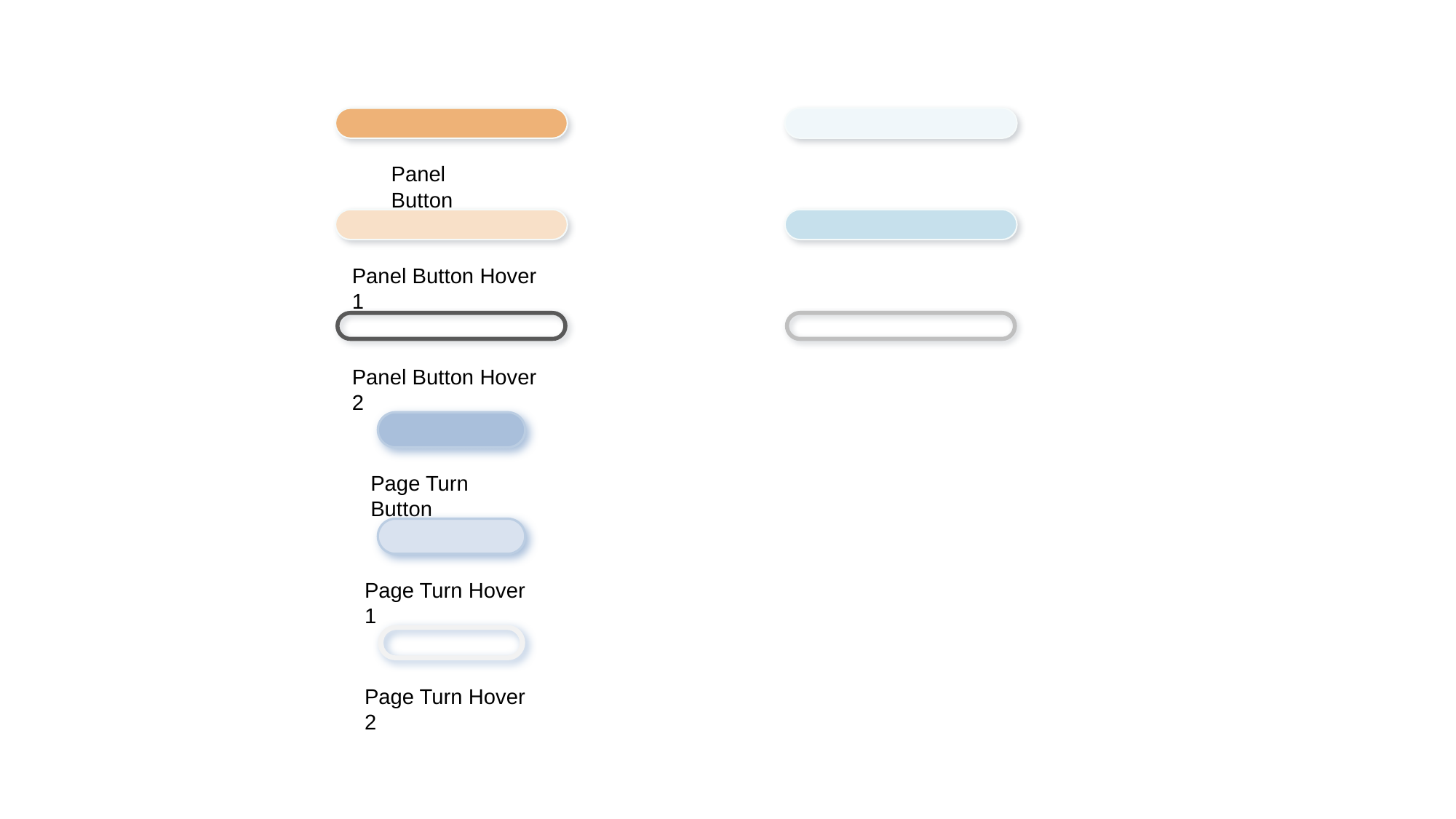

Panel Button

Panel Button Hover 1

Panel Button Hover 2

Page Turn Button

Page Turn Hover 1

Page Turn Hover 2